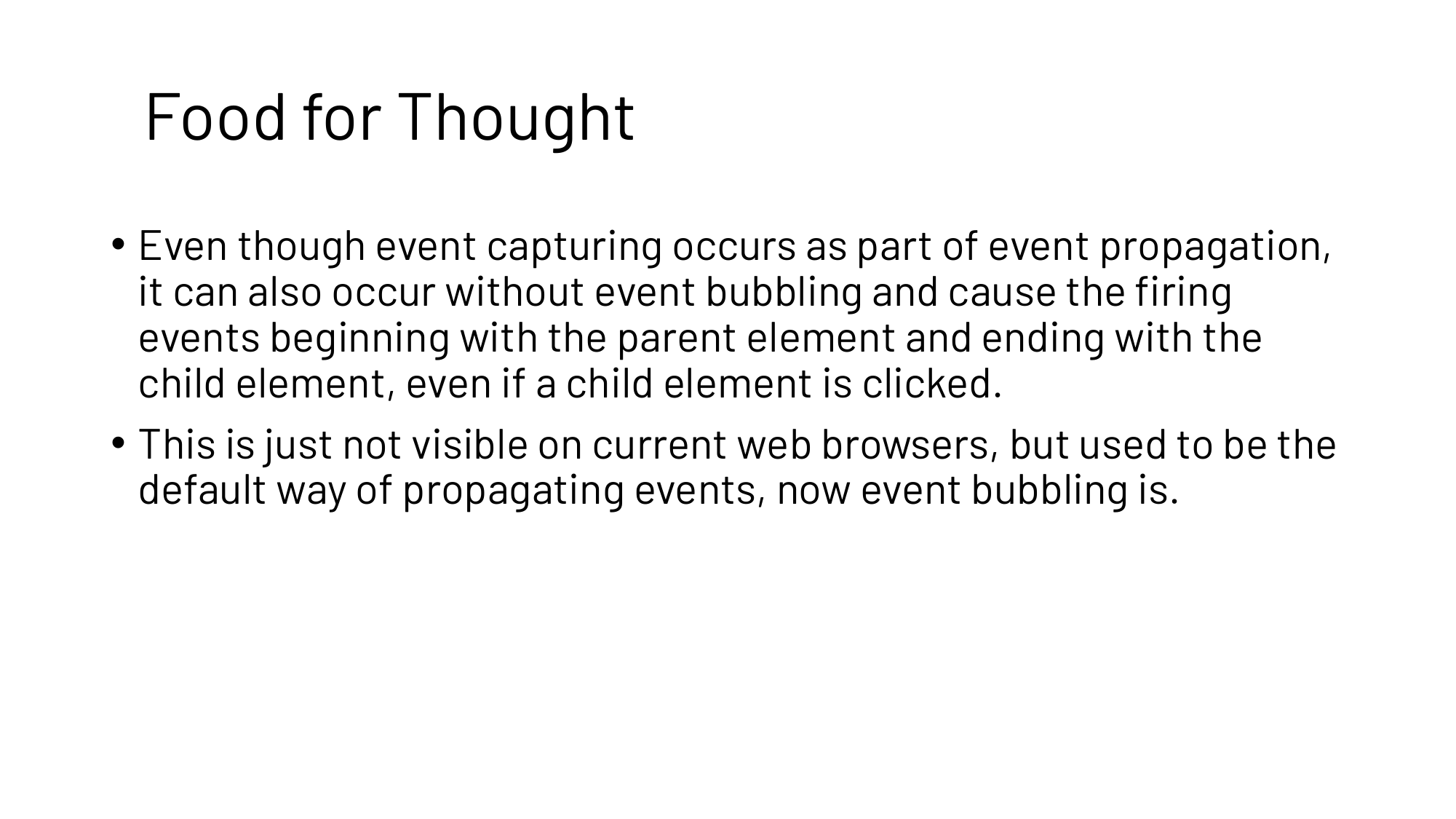

# Food for Thought
Even though event capturing occurs as part of event propagation, it can also occur without event bubbling and cause the firing events beginning with the parent element and ending with the child element, even if a child element is clicked.
This is just not visible on current web browsers, but used to be the default way of propagating events, now event bubbling is.